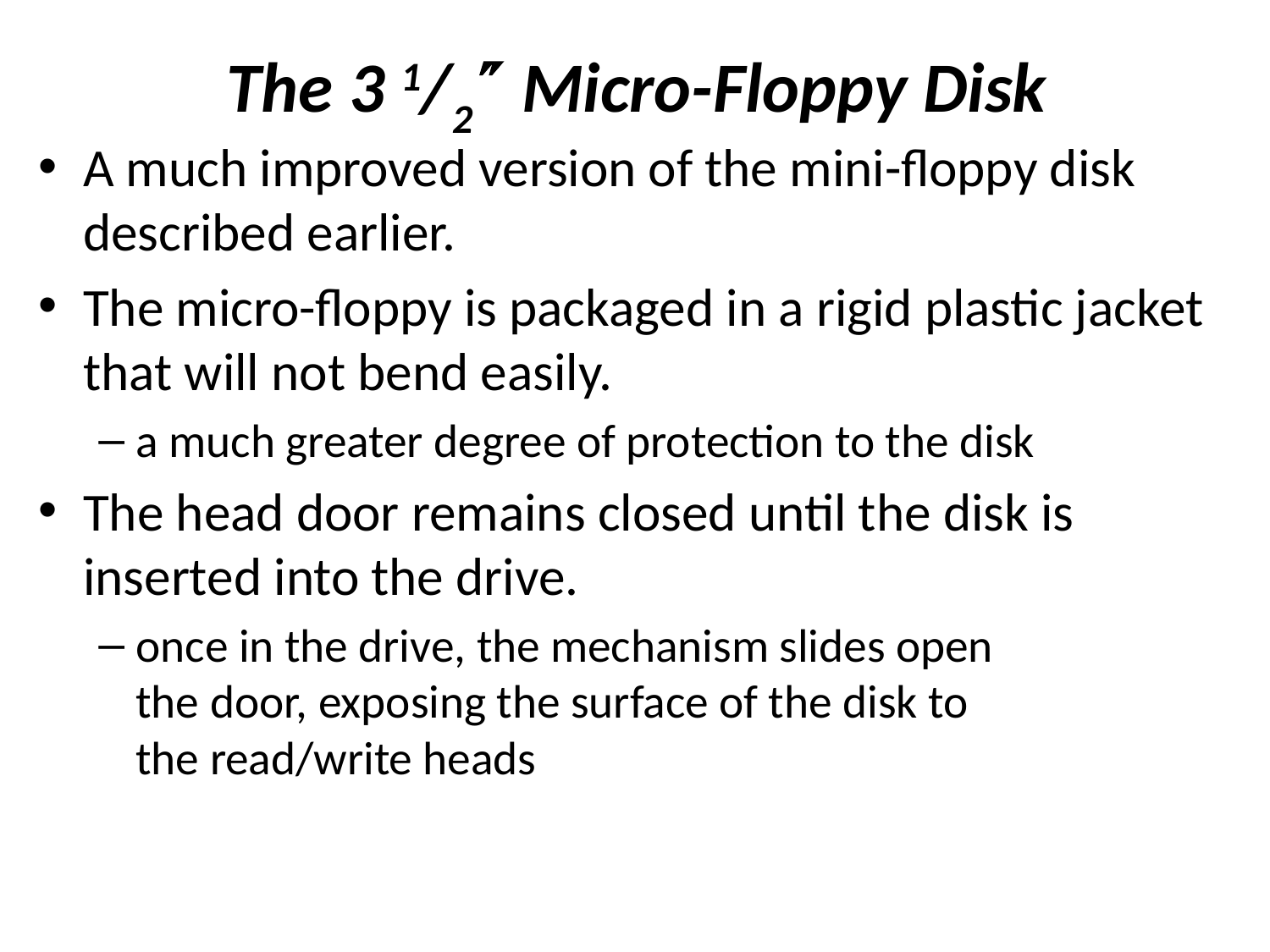

# The 3 1/2″ Micro-Floppy Disk
A much improved version of the mini-floppy disk described earlier.
The micro-floppy is packaged in a rigid plastic jacket that will not bend easily.
a much greater degree of protection to the disk
The head door remains closed until the disk is inserted into the drive.
once in the drive, the mechanism slides open
the door, exposing the surface of the disk to
the read/write heads